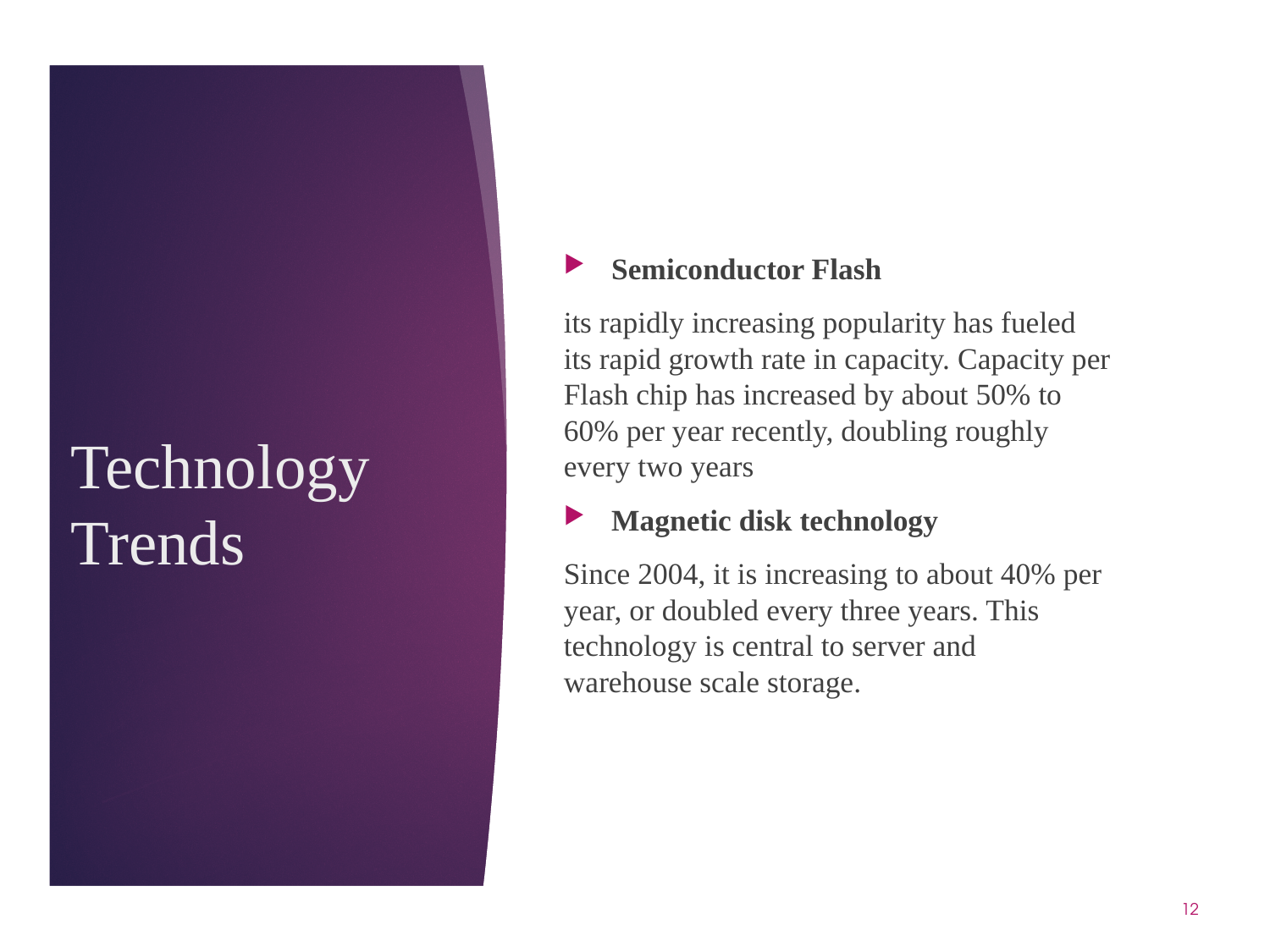

Semiconductor Flash
its rapidly increasing popularity has fueled its rapid growth rate in capacity. Capacity per Flash chip has increased by about 50% to 60% per year recently, doubling roughly every two years
Magnetic disk technology
Since 2004, it is increasing to about 40% per year, or doubled every three years. This technology is central to server and warehouse scale storage.

# Technology Trends

12